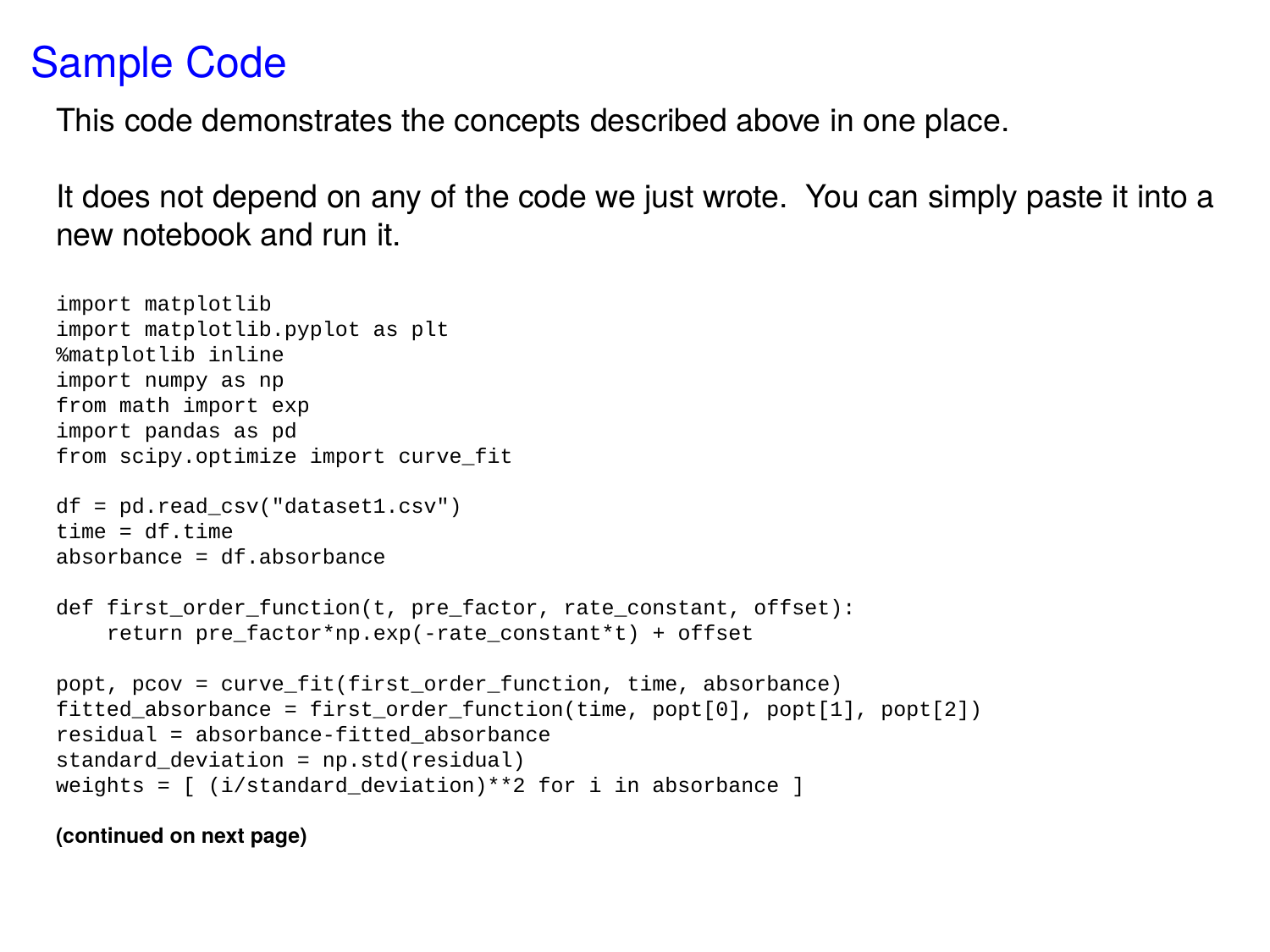

Sample Code
This code demonstrates the concepts described above in one place.

It does not depend on any of the code we just wrote.  You can simply paste it into a new notebook and run it.

import matplotlib
import matplotlib.pyplot as plt
%matplotlib inline
import numpy as np
from math import exp
import pandas as pd
from scipy.optimize import curve_fit

df = pd.read_csv("dataset1.csv")
time = df.time
absorbance = df.absorbance

def first_order_function(t, pre_factor, rate_constant, offset):
    return pre_factor*np.exp(-rate_constant*t) + offset

popt, pcov = curve_fit(first_order_function, time, absorbance)
fitted_absorbance = first_order_function(time, popt[0], popt[1], popt[2])
residual = absorbance-fitted_absorbance
standard_deviation = np.std(residual)
weights = [ (i/standard_deviation)**2 for i in absorbance ]

(continued on next page)